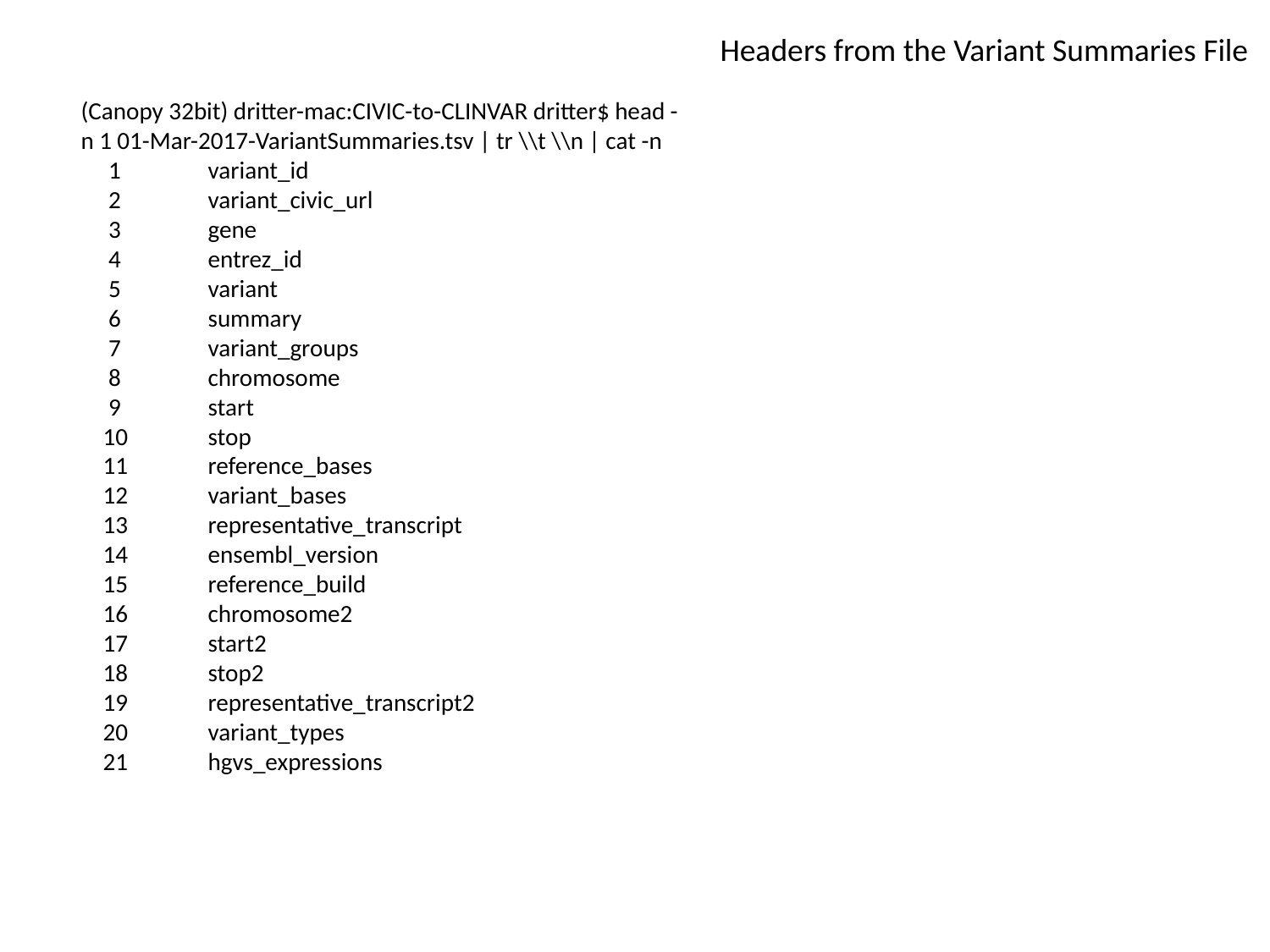

Headers from the Variant Summaries File
(Canopy 32bit) dritter-mac:CIVIC-to-CLINVAR dritter$ head -n 1 01-Mar-2017-VariantSummaries.tsv | tr \\t \\n | cat -n
     1	variant_id
     2	variant_civic_url
     3	gene
     4	entrez_id
     5	variant
     6	summary
     7	variant_groups
     8	chromosome
     9	start
    10	stop
    11	reference_bases
    12	variant_bases
    13	representative_transcript
    14	ensembl_version
    15	reference_build
    16	chromosome2
    17	start2
    18	stop2
    19	representative_transcript2
    20	variant_types
    21	hgvs_expressions